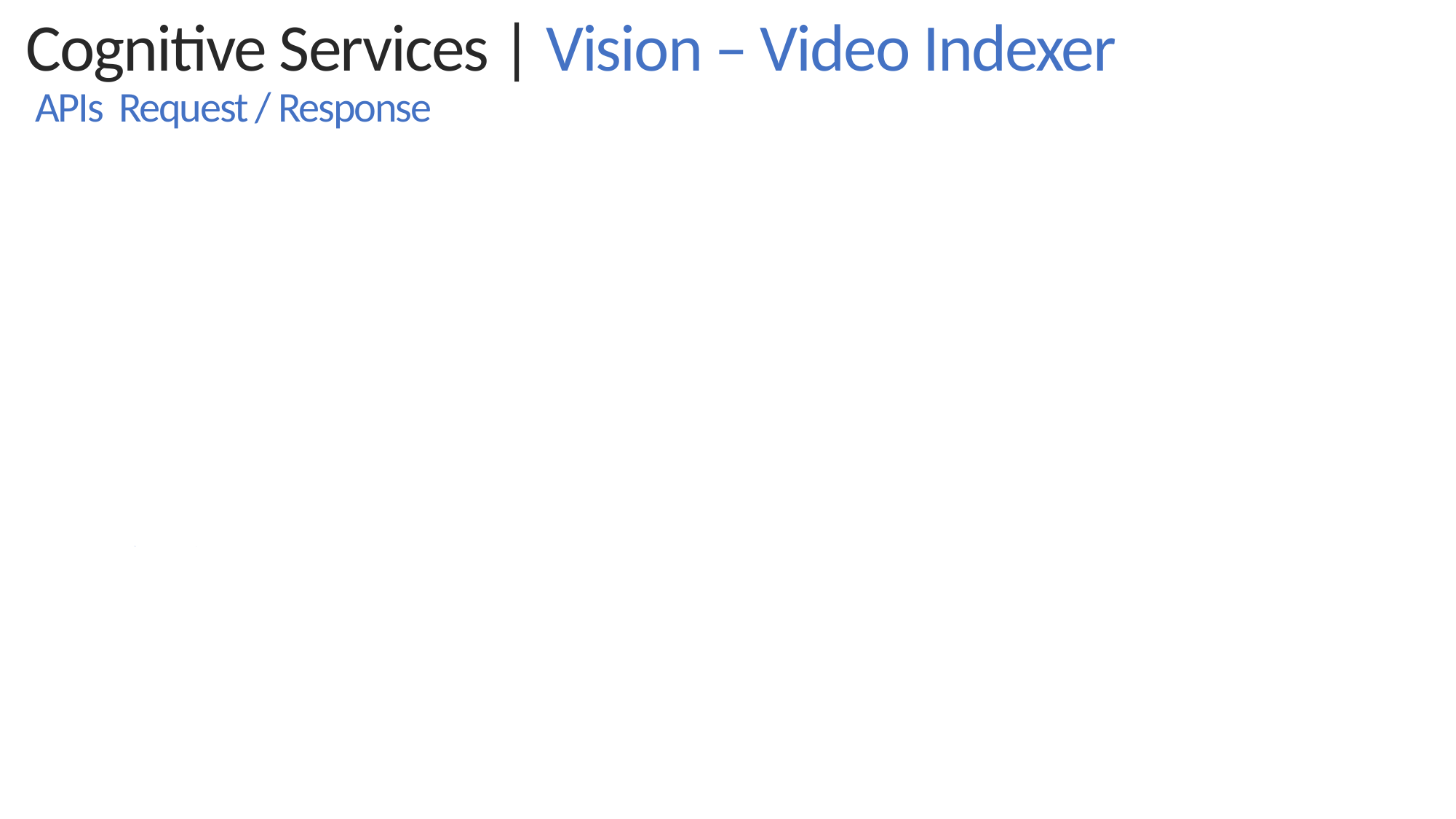

Cognitive Services | Vision – Video Indexer
 APIs  Request / Response

.